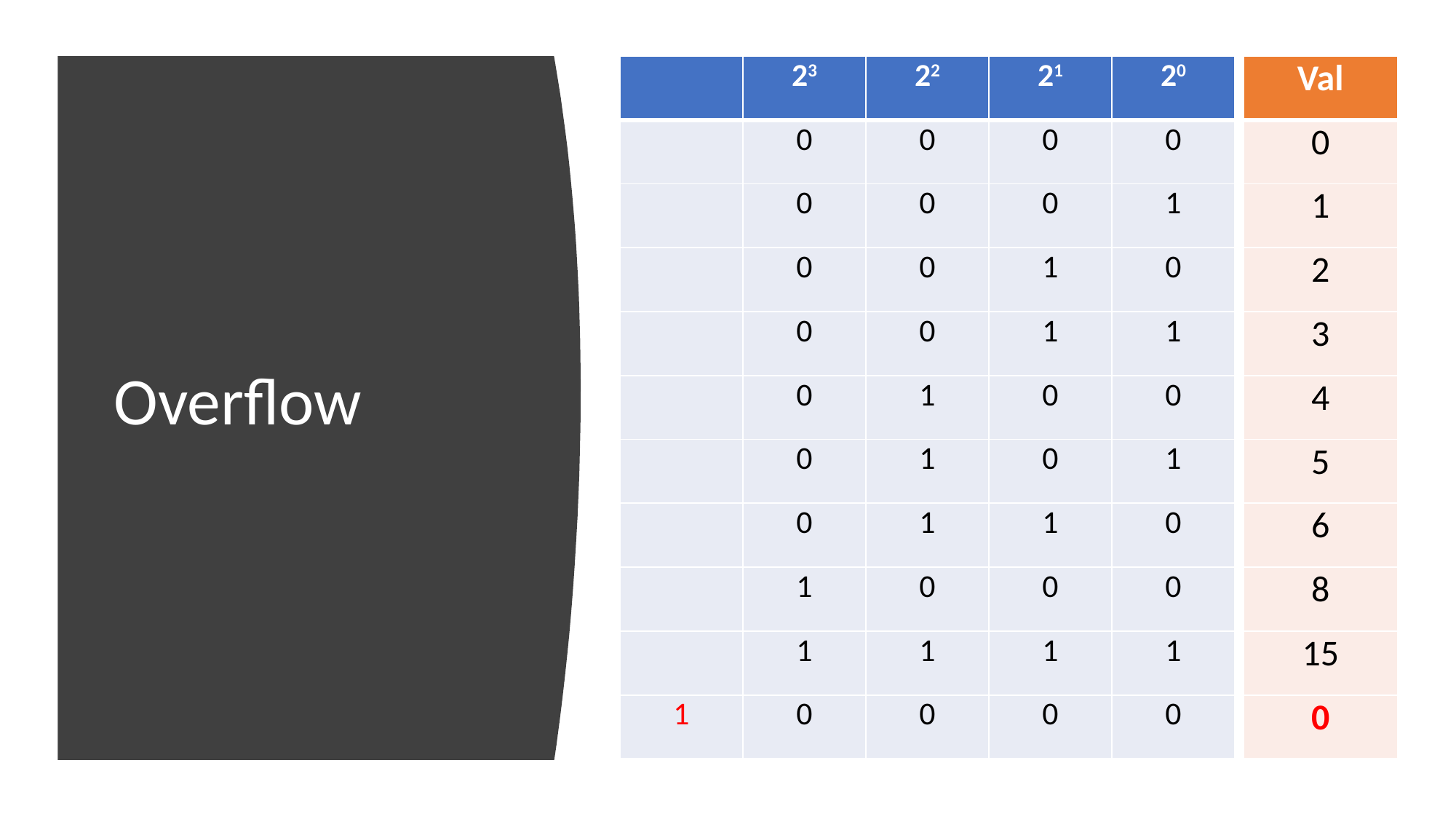

|  | 23 | 22 | 21 | 20 |
| --- | --- | --- | --- | --- |
|  | 0 | 0 | 0 | 0 |
|  | 0 | 0 | 0 | 1 |
|  | 0 | 0 | 1 | 0 |
|  | 0 | 0 | 1 | 1 |
|  | 0 | 1 | 0 | 0 |
|  | 0 | 1 | 0 | 1 |
|  | 0 | 1 | 1 | 0 |
|  | 1 | 0 | 0 | 0 |
|  | 1 | 1 | 1 | 1 |
| 1 | 0 | 0 | 0 | 0 |
| Val |
| --- |
| 0 |
| 1 |
| 2 |
| 3 |
| 4 |
| 5 |
| 6 |
| 8 |
| 15 |
| 0 |

# Overflow